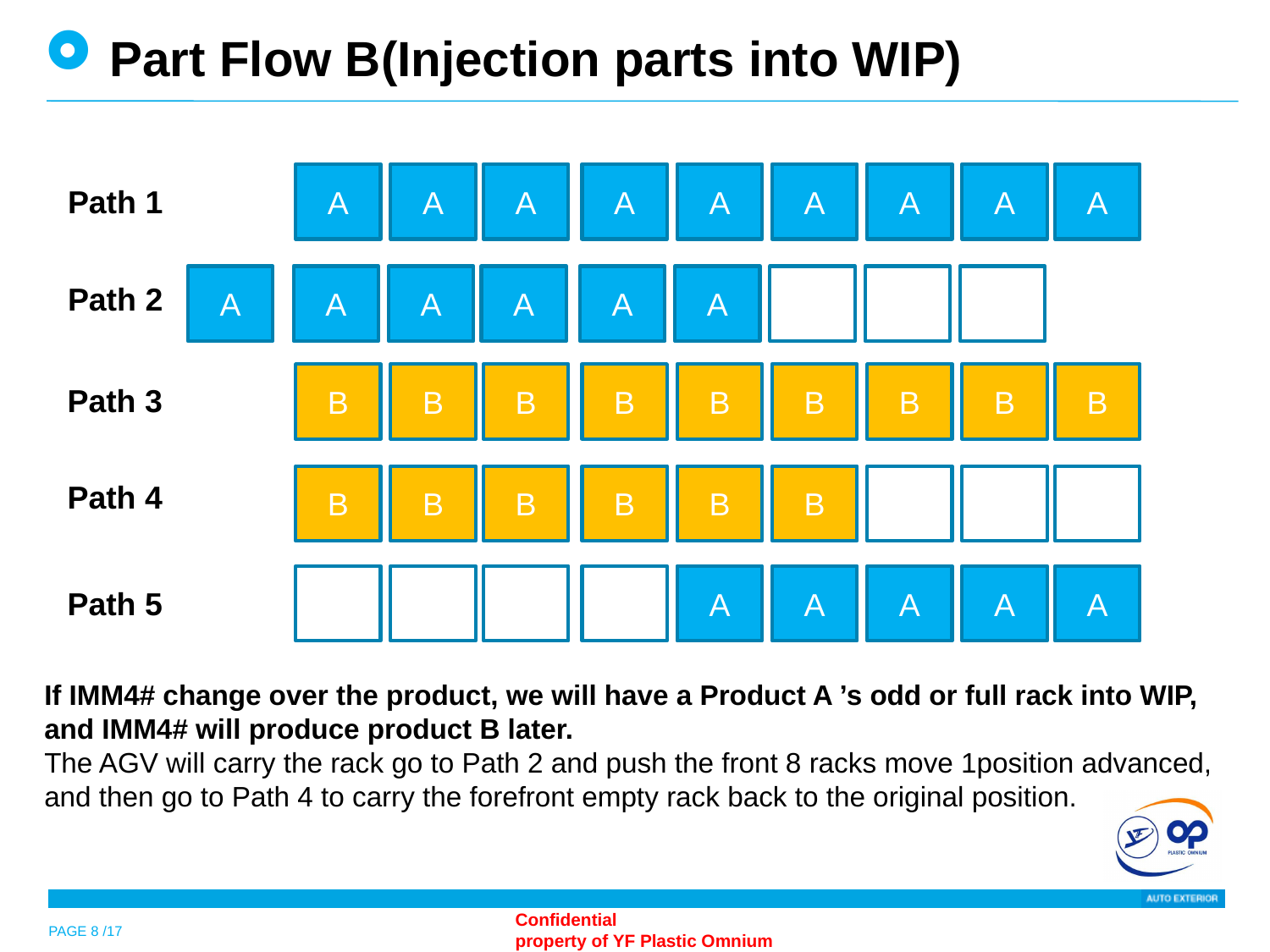

Part Flow B(Injection parts into WIP)
A
A
A
A
A
A
A
A
A
Path 1
A
A
A
A
A
A

Path 2
B
B
B
B
B
B
B
B
B
Path 3
B
B
B
B
B
B

Path 4

A
A
A
A
A
Path 5
If IMM4# change over the product, we will have a Product A ’s odd or full rack into WIP, and IMM4# will produce product B later.
The AGV will carry the rack go to Path 2 and push the front 8 racks move 1position advanced, and then go to Path 4 to carry the forefront empty rack back to the original position.
PAGE 8 /17